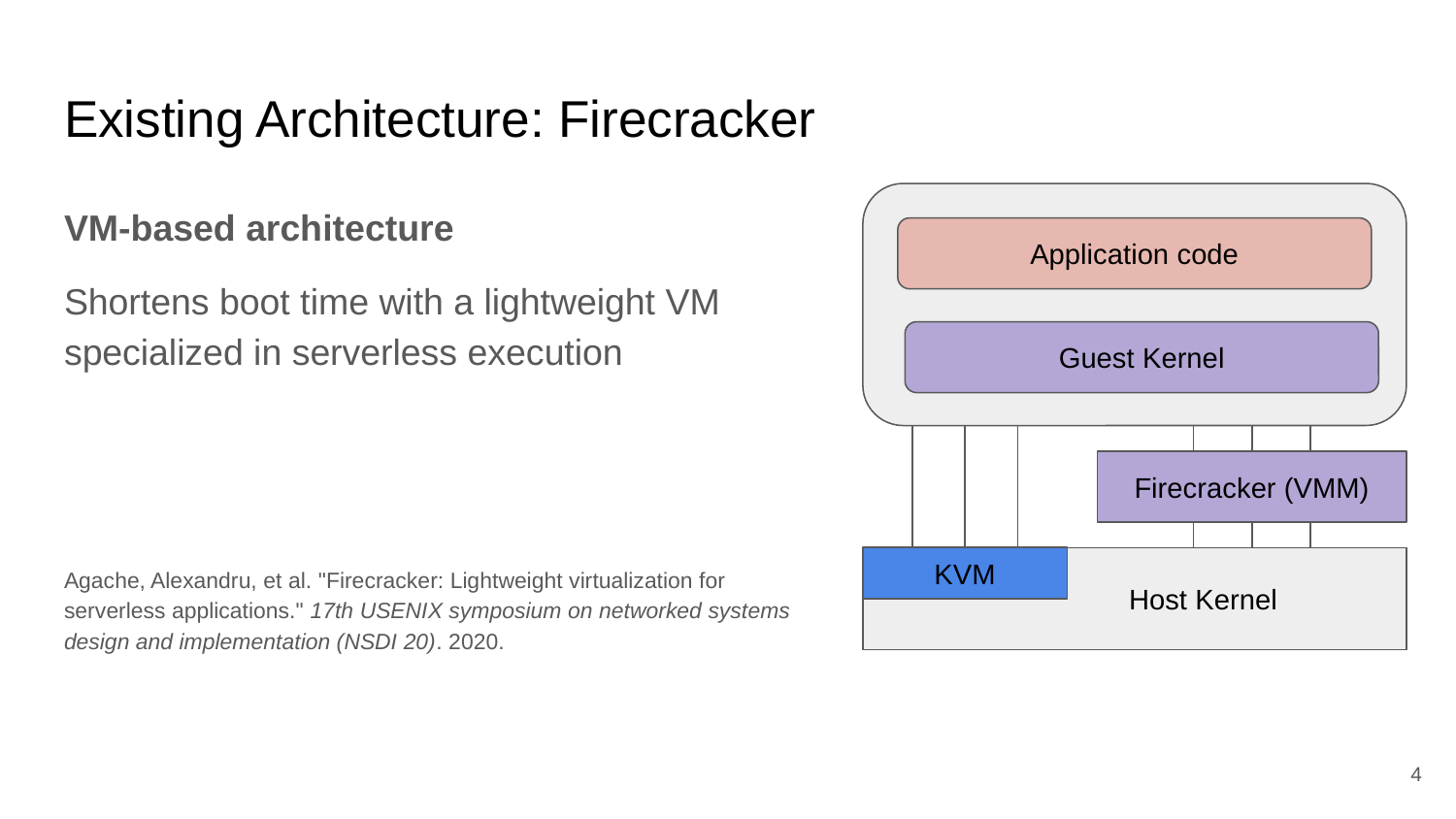

# Existing Architecture: Firecracker

VM-based architecture
Shortens boot time with a lightweight VM specialized in serverless execution

Agache, Alexandru, et al. "Firecracker: Lightweight virtualization for serverless applications." 17th USENIX symposium on networked systems design and implementation (NSDI 20). 2020.

Application code
Guest Kernel
Firecracker (VMM)
Host Kernel
KVM
4